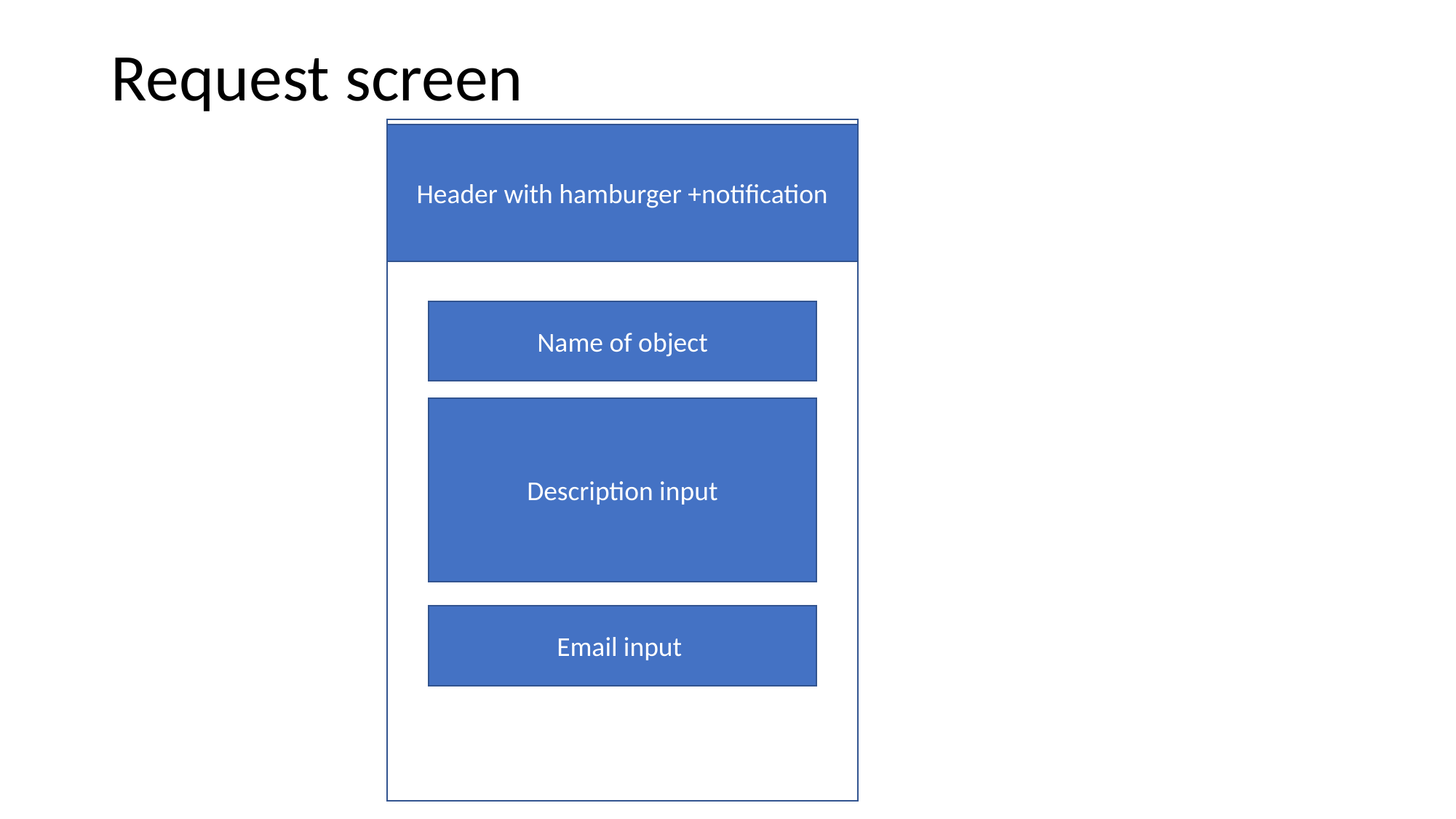

# Request screen

Header with hamburger +notification
Name of object
Description input
Email input